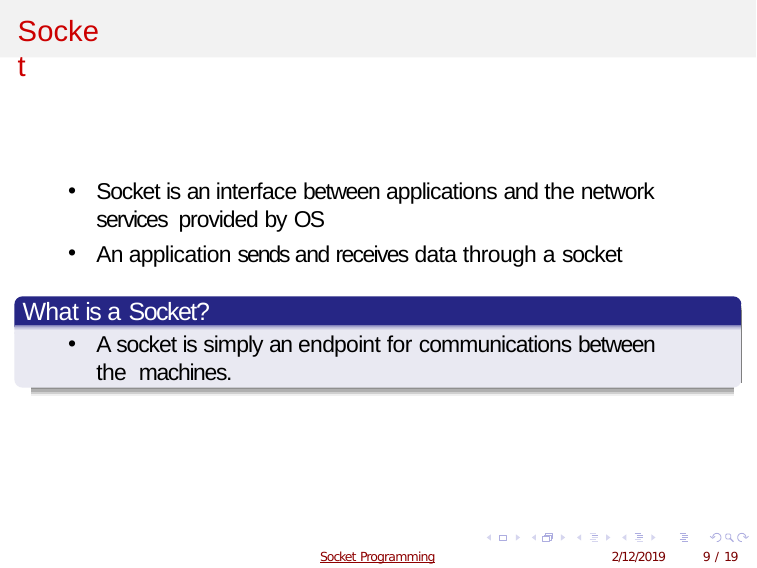

# Socket
Socket is an interface between applications and the network services  provided by OS
An application sends and receives data through a socket

What is a Socket?
A socket is simply an endpoint for communications between the  machines.

Socket Programming
2/12/2019
9 / 19